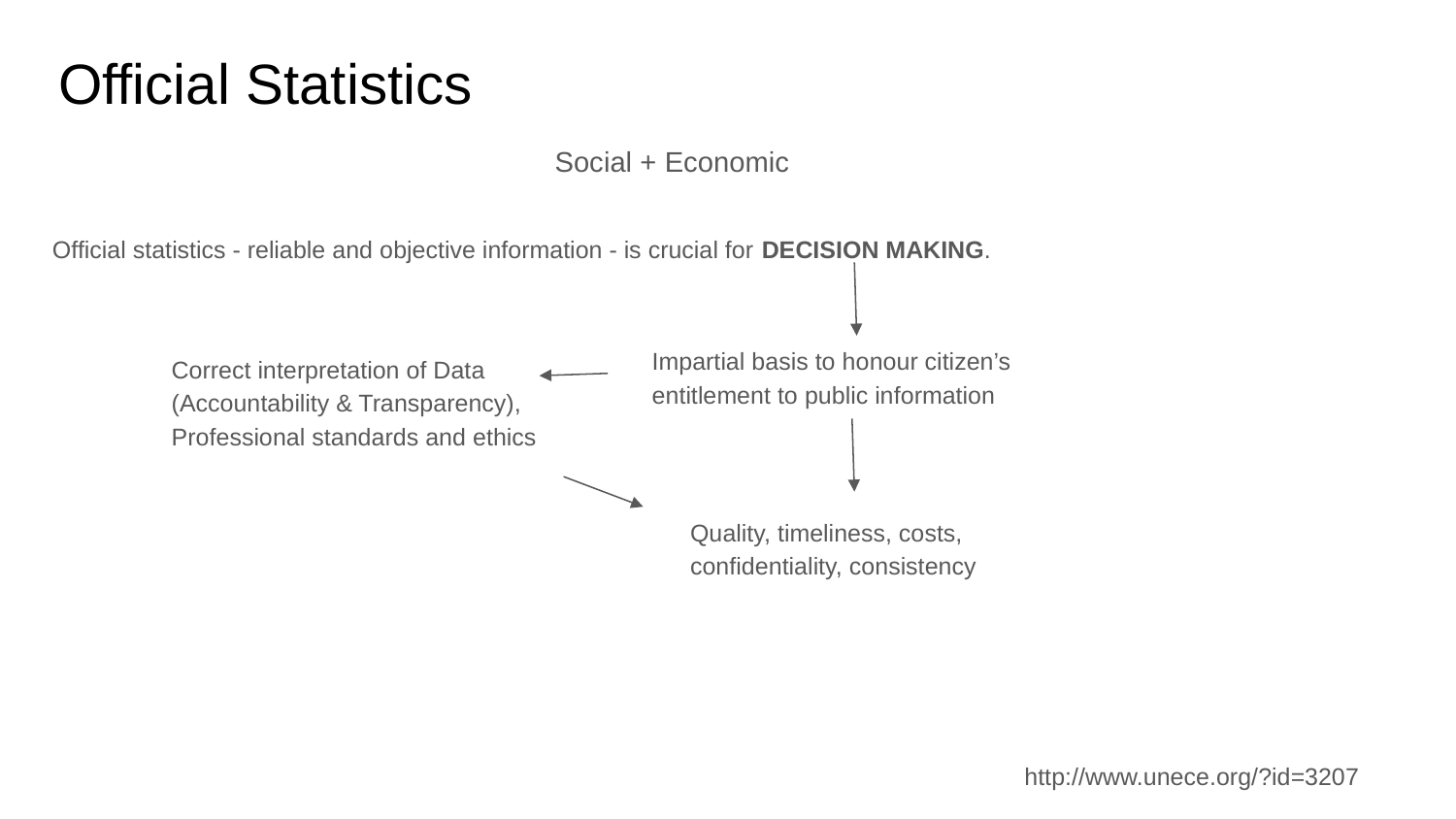

# Official Statistics
Social + Economic
Official statistics - reliable and objective information - is crucial for DECISION MAKING.

Impartial basis to honour citizen’s entitlement to public information
Correct interpretation of Data (Accountability & Transparency), Professional standards and ethics
Quality, timeliness, costs, confidentiality, consistency
http://www.unece.org/?id=3207